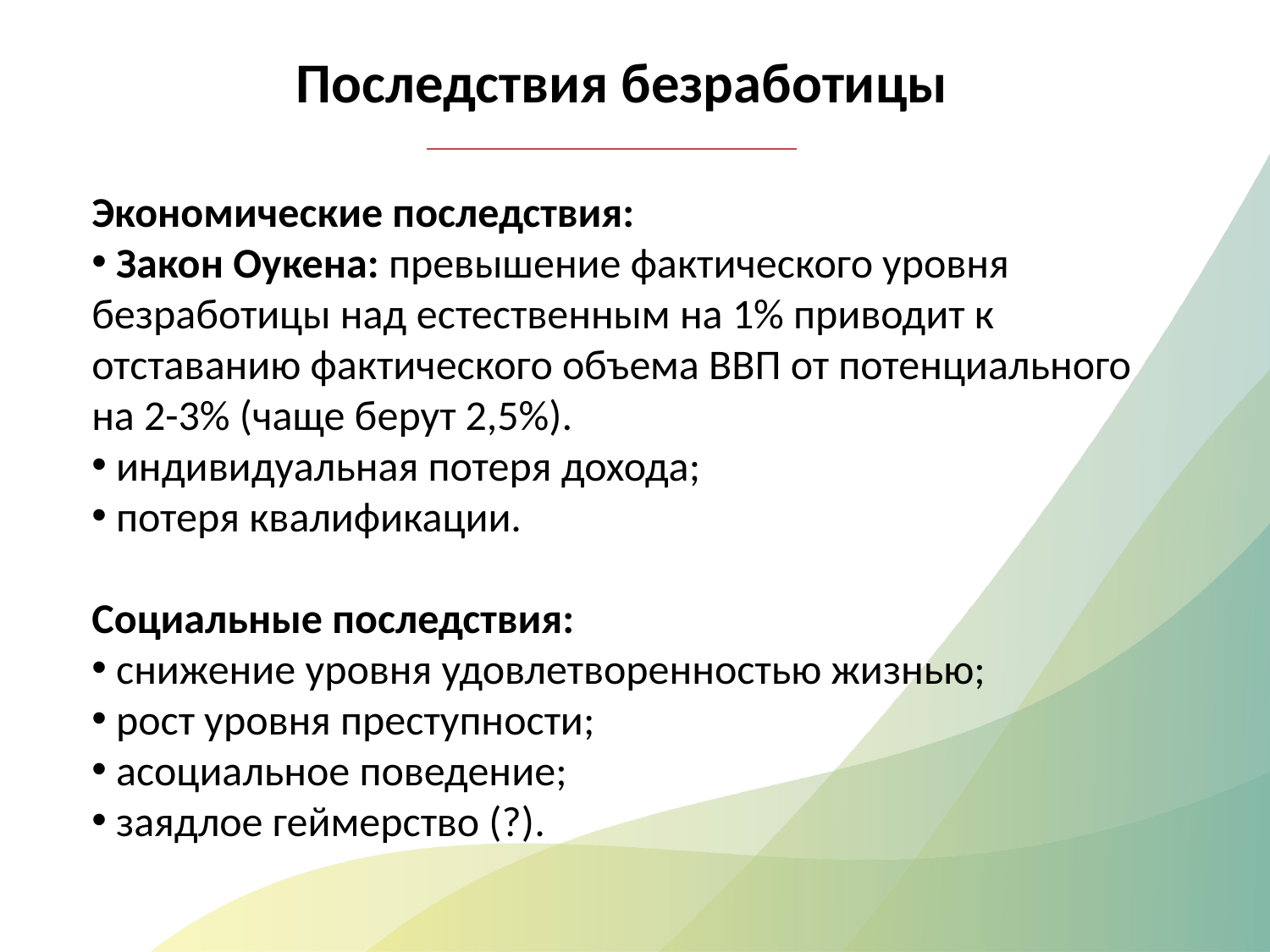

Последствия безработицы
Экономические последствия:
 Закон Оукена: превышение фактического уровня безработицы над естественным на 1% приводит к отставанию фактического объема ВВП от потенциального на 2-3% (чаще берут 2,5%).
 индивидуальная потеря дохода;
 потеря квалификации.

Социальные последствия:
 снижение уровня удовлетворенностью жизнью;
 рост уровня преступности;
 асоциальное поведение;
 заядлое геймерство (?).